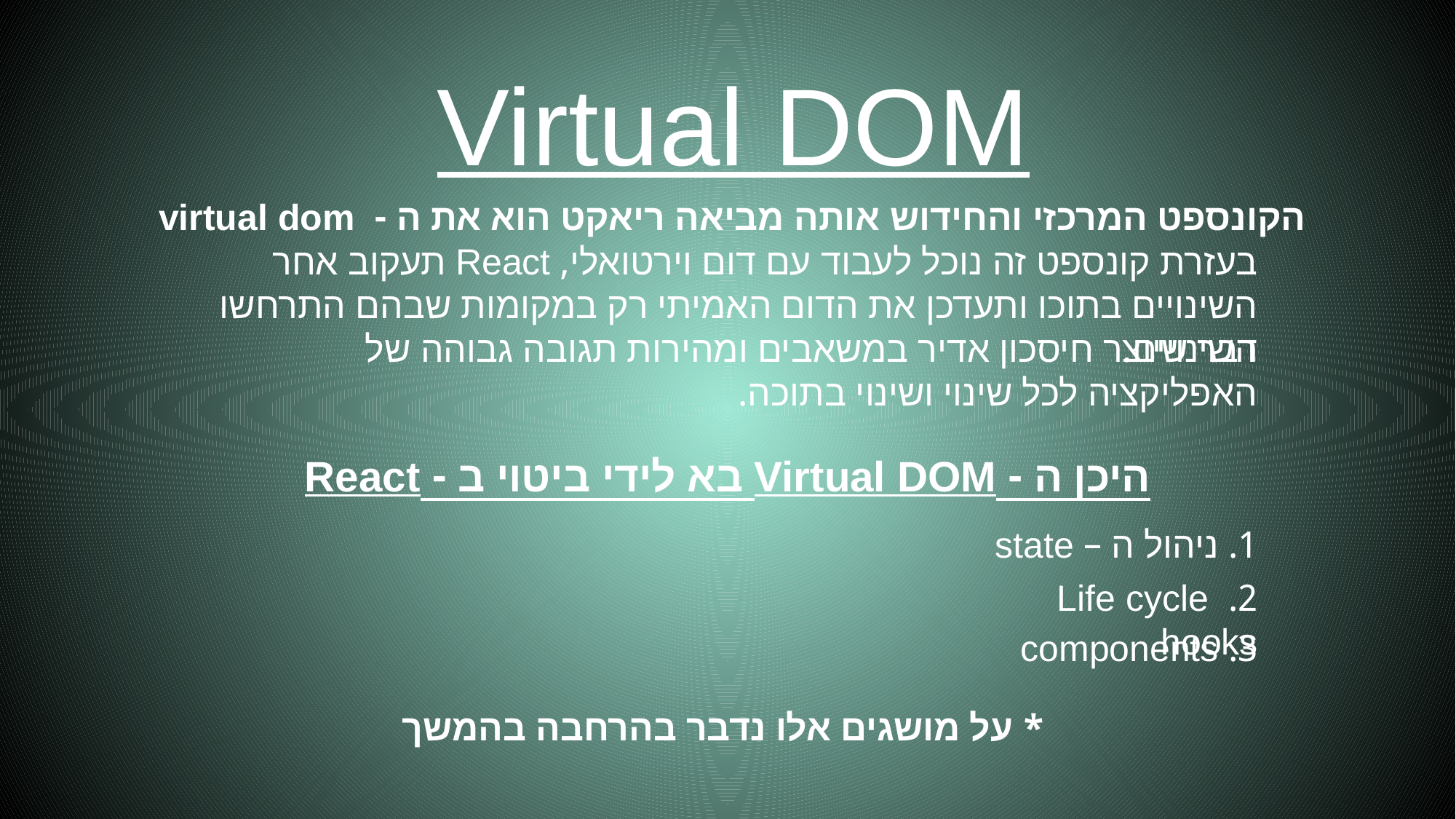

Virtual DOM
הקונספט המרכזי והחידוש אותה מביאה ריאקט הוא את ה -  virtual dom
בעזרת קונספט זה נוכל לעבוד עם דום וירטואלי, React תעקוב אחר השינויים בתוכו ותעדכן את הדום האמיתי רק במקומות שבהם התרחשו השינויים.
דבר שיוצר חיסכון אדיר במשאבים ומהירות תגובה גבוהה של האפליקציה לכל שינוי ושינוי בתוכה.
היכן ה - Virtual DOM בא לידי ביטוי ב - React
1. ניהול ה – state
2. Life cycle  hooks
3. components
* על מושגים אלו נדבר בהרחבה בהמשך